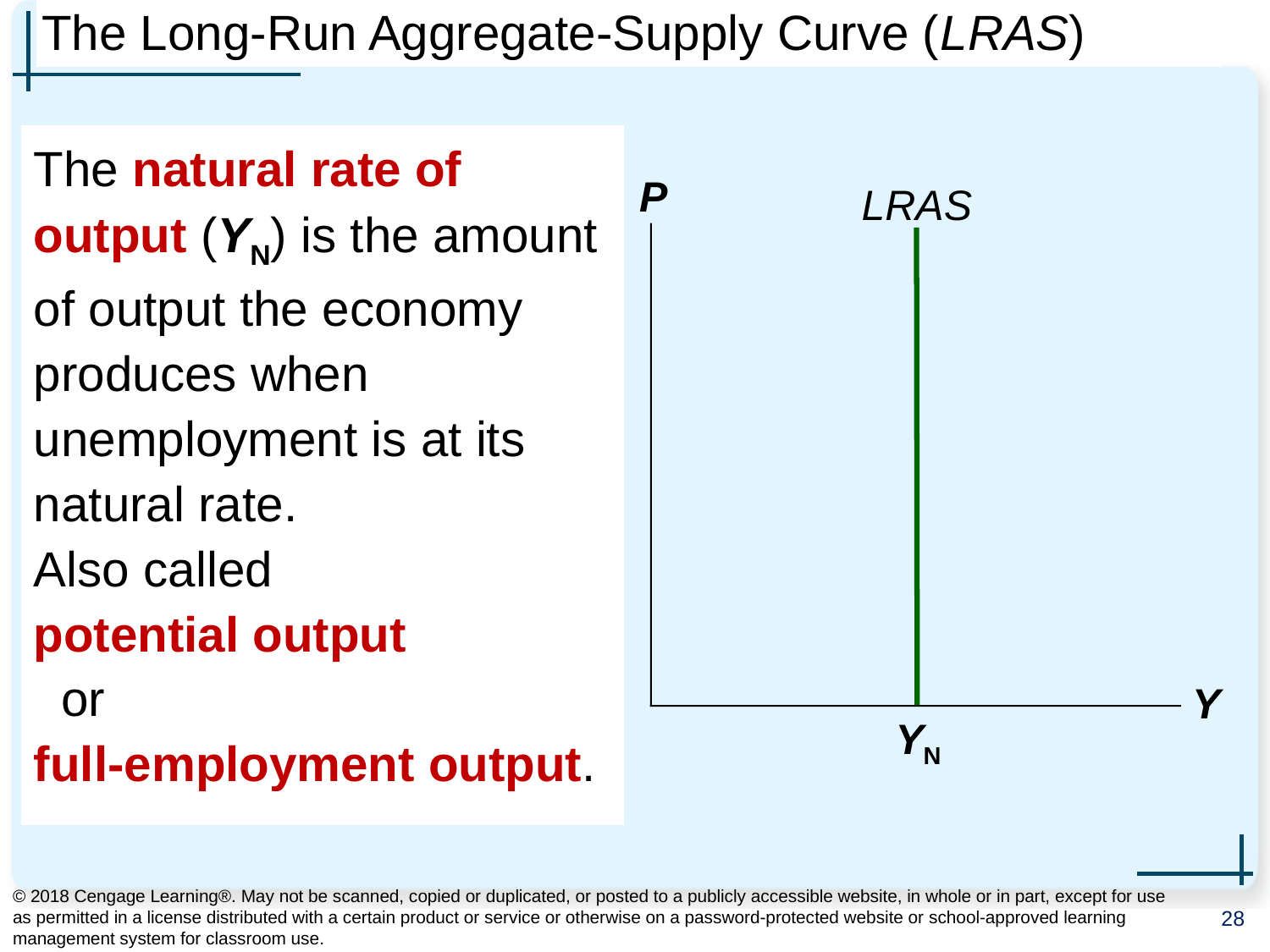

# The Long-Run Aggregate-Supply Curve (LRAS)
0
The natural rate of output (YN) is the amount of output the economy produces when unemployment is at its natural rate.
Also called
potential output
  or
full-employment output.
P

Y
LRAS

YN
© 2018 Cengage Learning®. May not be scanned, copied or duplicated, or posted to a publicly accessible website, in whole or in part, except for use as permitted in a license distributed with a certain product or service or otherwise on a password-protected website or school-approved learning management system for classroom use.
28